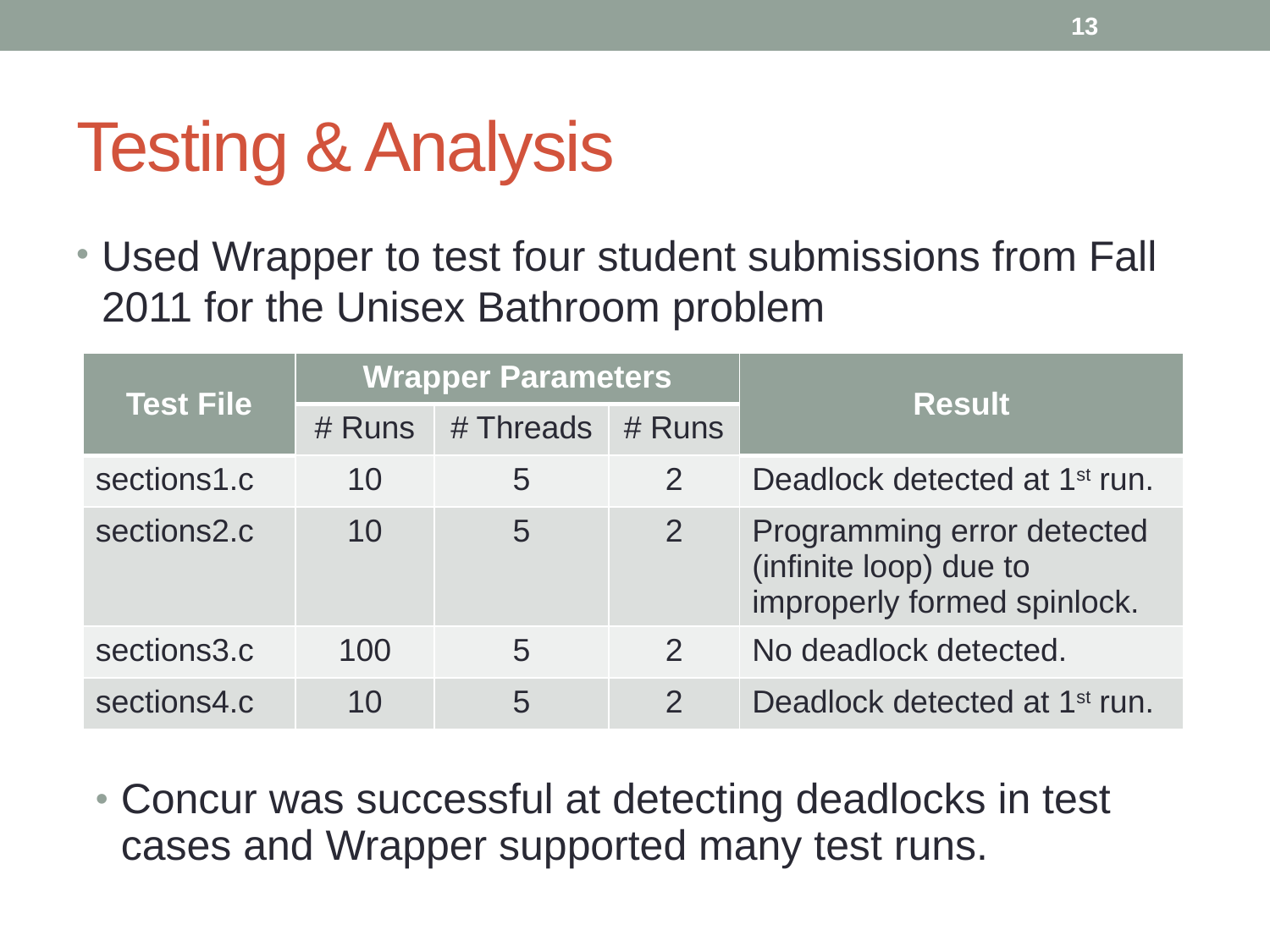

13
# Testing & Analysis
Used Wrapper to test four student submissions from Fall 2011 for the Unisex Bathroom problem
| Test File | Wrapper Parameters |  |  | Result |
| --- | --- | --- | --- | --- |
|  | # Runs | # Threads | # Runs |  |
| sections1.c | 10 | 5 | 2 | Deadlock detected at 1st run. |
| sections2.c | 10 | 5 | 2 | Programming error detected (infinite loop) due to improperly formed spinlock. |
| sections3.c | 100 | 5 | 2 | No deadlock detected. |
| sections4.c | 10 | 5 | 2 | Deadlock detected at 1st run. |
Concur was successful at detecting deadlocks in test cases and Wrapper supported many test runs.